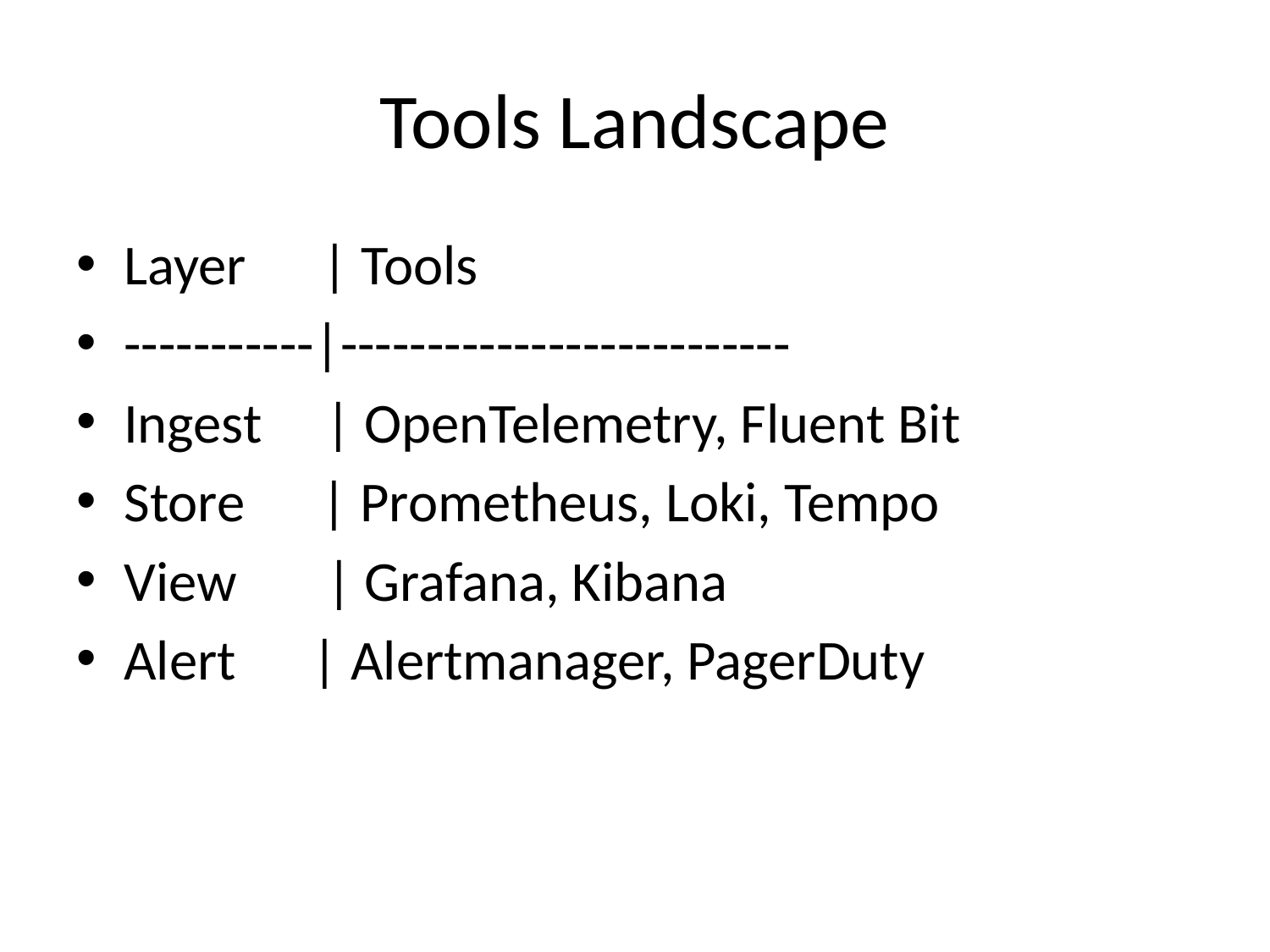

# Tools Landscape
Layer      | Tools
-----------|--------------------------
Ingest     | OpenTelemetry, Fluent Bit
Store      | Prometheus, Loki, Tempo
View       | Grafana, Kibana
Alert      | Alertmanager, PagerDuty